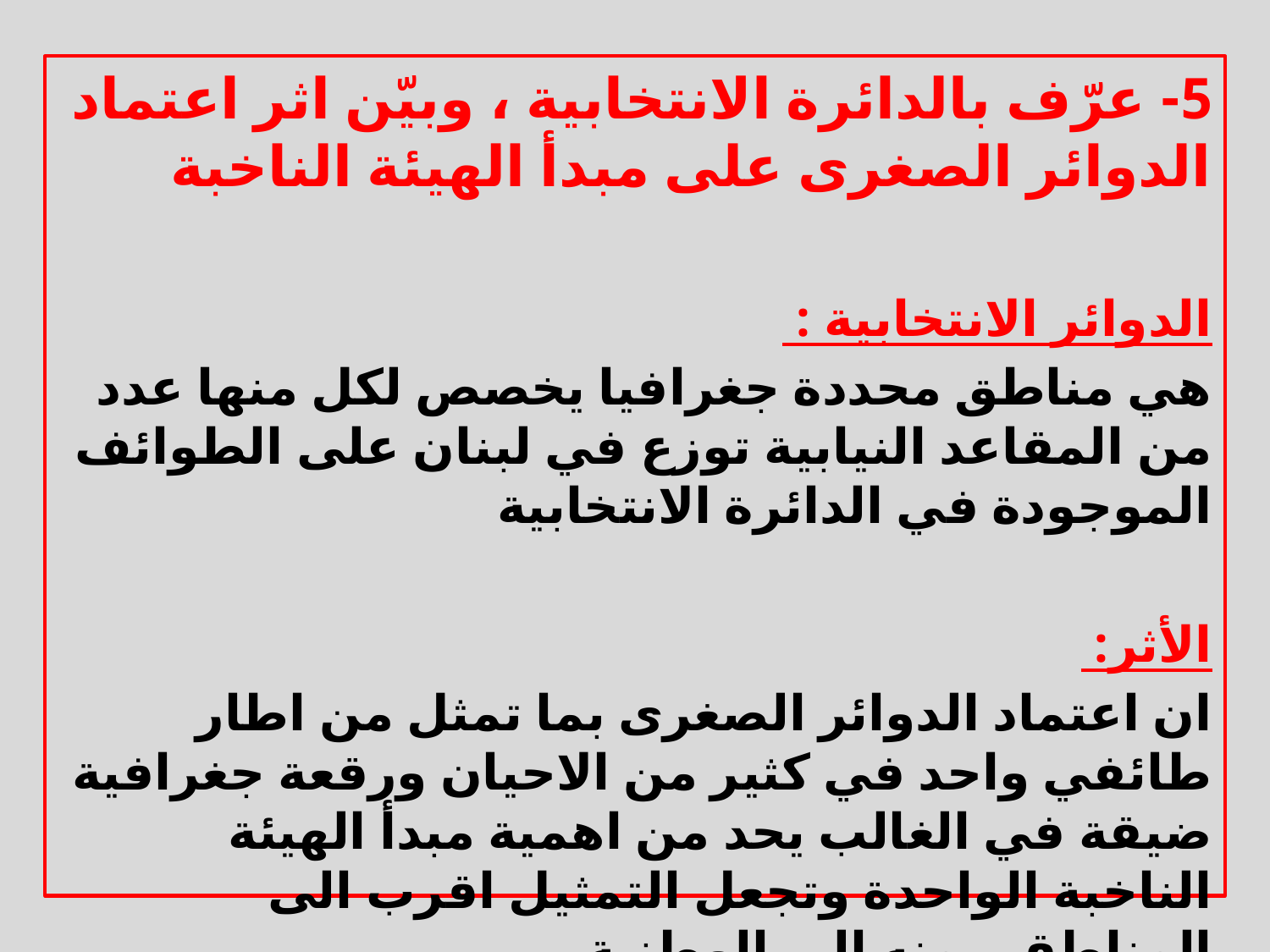

5- عرّف بالدائرة الانتخابية ، وبيّن اثر اعتماد الدوائر الصغرى على مبدأ الهيئة الناخبة

الدوائر الانتخابية :
هي مناطق محددة جغرافيا يخصص لكل منها عدد من المقاعد النيابية توزع في لبنان على الطوائف الموجودة في الدائرة الانتخابية

الأثر:
ان اعتماد الدوائر الصغرى بما تمثل من اطار طائفي واحد في كثير من الاحيان ورقعة جغرافية ضيقة في الغالب يحد من اهمية مبدأ الهيئة الناخبة الواحدة وتجعل التمثيل اقرب الى المناطقي منه الى الوطنية .